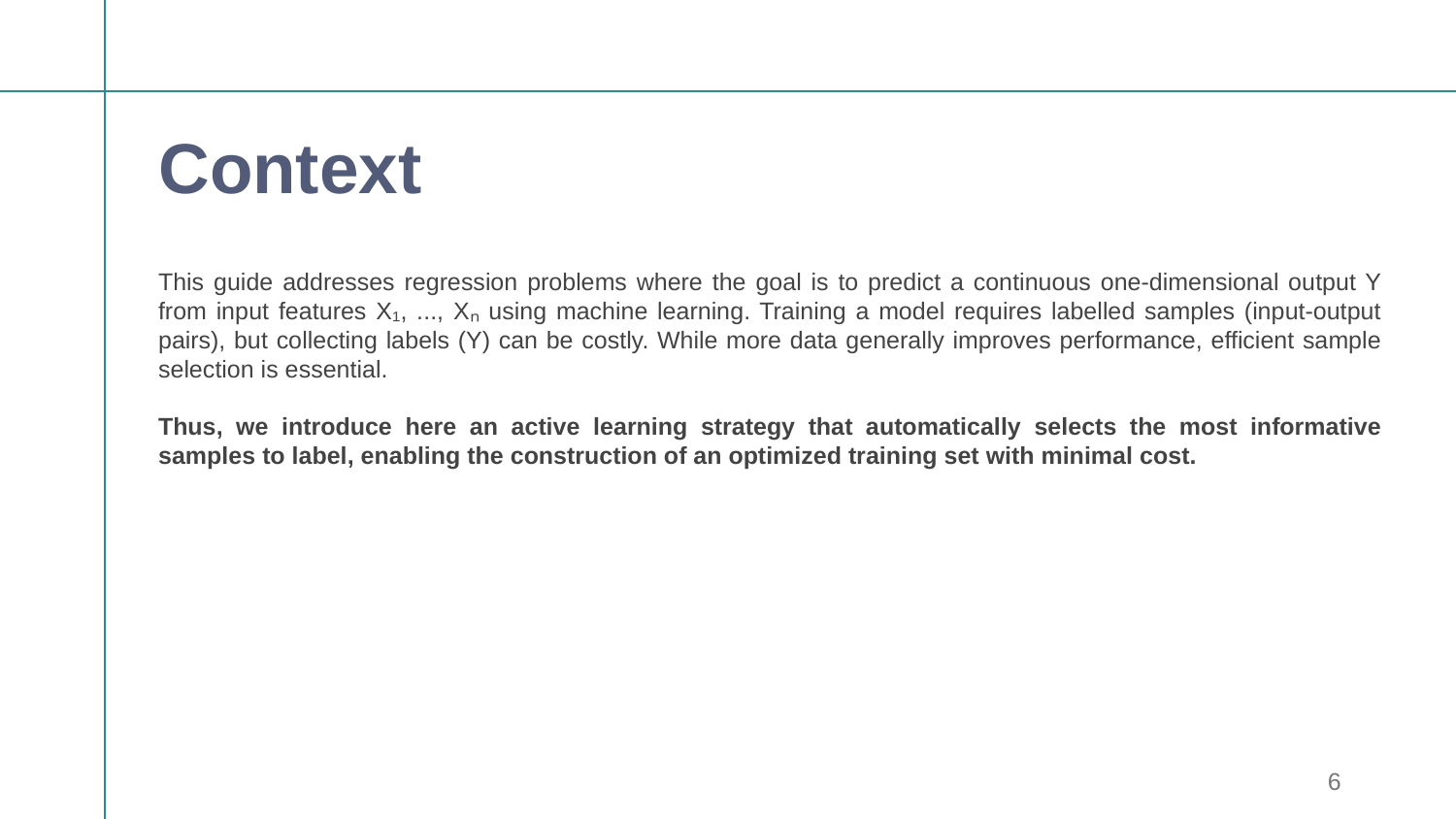

Context
This guide addresses regression problems where the goal is to predict a continuous one-dimensional output Y from input features X₁, ..., Xₙ using machine learning. Training a model requires labelled samples (input-output pairs), but collecting labels (Y) can be costly. While more data generally improves performance, efficient sample selection is essential.

Thus, we introduce here an active learning strategy that automatically selects the most informative samples to label, enabling the construction of an optimized training set with minimal cost.

6